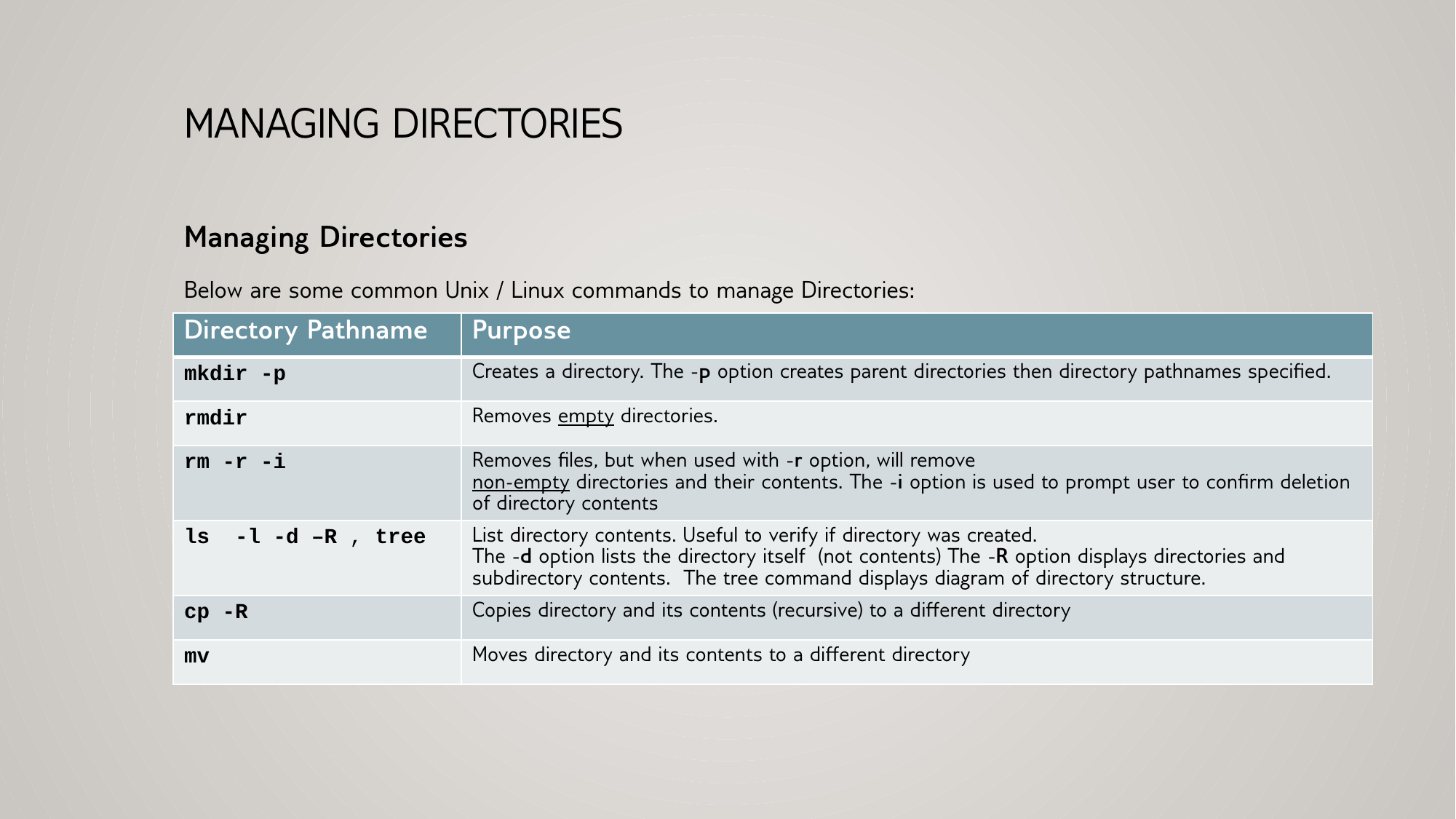

# Managing Directories
Managing Directories
Below are some common Unix / Linux commands to manage Directories:

| Directory Pathname | Purpose |
| --- | --- |
| mkdir -p | Creates a directory. The -p option creates parent directories then directory pathnames specified. |
| rmdir | Removes empty directories. |
| rm -r -i | Removes files, but when used with -r option, will remove non-empty directories and their contents. The -i option is used to prompt user to confirm deletion of directory contents |
| ls -l -d –R , tree | List directory contents. Useful to verify if directory was created. The -d option lists the directory itself (not contents) The -R option displays directories and subdirectory contents. The tree command displays diagram of directory structure. |
| cp -R | Copies directory and its contents (recursive) to a different directory |
| mv | Moves directory and its contents to a different directory |